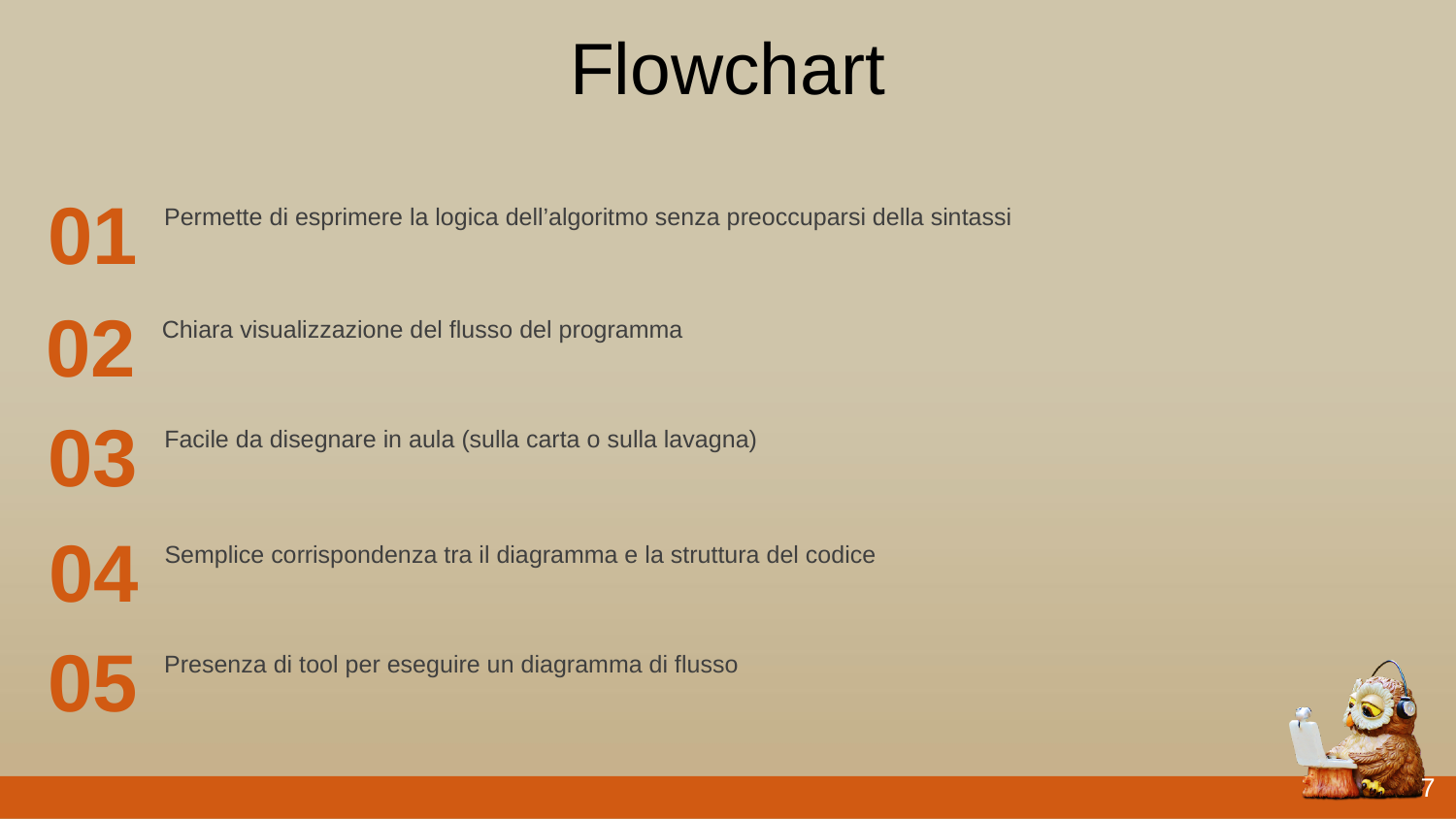

Flowchart
01
Permette di esprimere la logica dell’algoritmo senza preoccuparsi della sintassi
02
Chiara visualizzazione del flusso del programma

03
Facile da disegnare in aula (sulla carta o sulla lavagna)

04
Semplice corrispondenza tra il diagramma e la struttura del codice
05
Presenza di tool per eseguire un diagramma di flusso
7